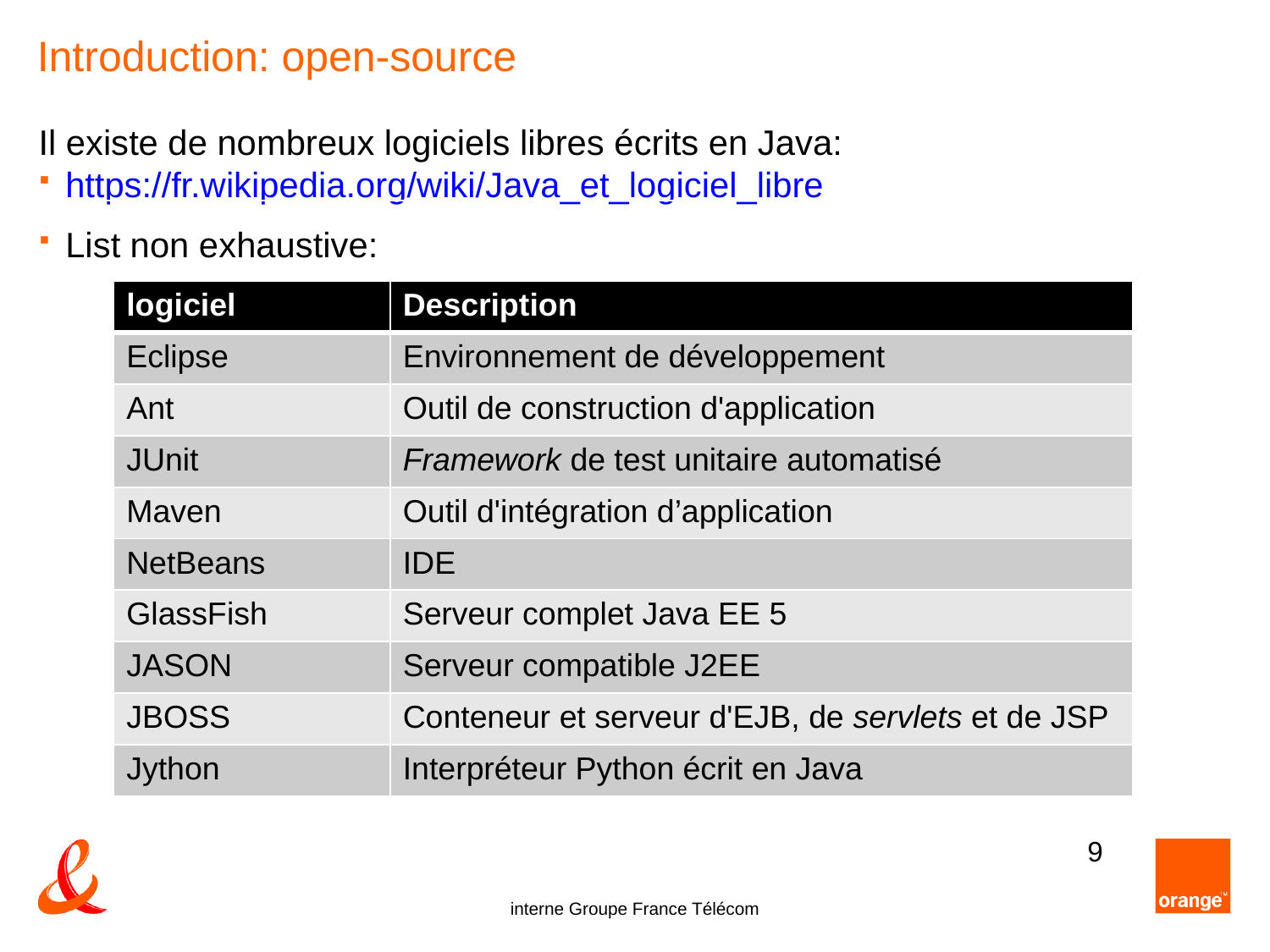

Introduction: open-source
Il existe de nombreux logiciels libres écrits en Java:
https://fr.wikipedia.org/wiki/Java_et_logiciel_libre
List non exhaustive:

| logiciel | Description |
| --- | --- |
| Eclipse | Environnement de développement |
| Ant | Outil de construction d'application |
| JUnit | Framework de test unitaire automatisé |
| Maven | Outil d'intégration d’application |
| NetBeans | IDE |
| GlassFish | Serveur complet Java EE 5 |
| JASON | Serveur compatible J2EE |
| JBOSS | Conteneur et serveur d'EJB, de servlets et de JSP |
| Jython | Interpréteur Python écrit en Java |
9